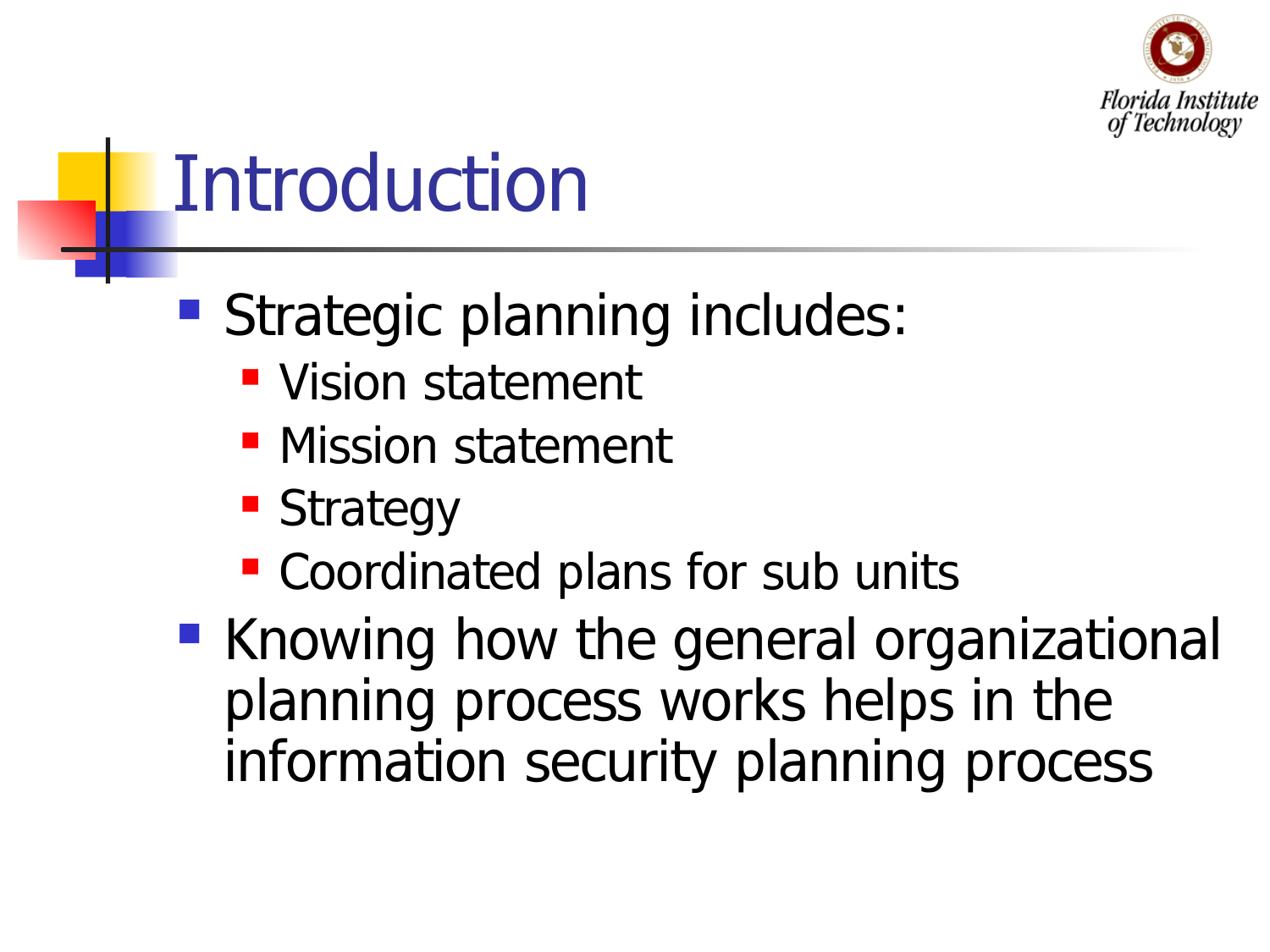

# Introduction
Strategic planning includes:
Vision statement
Mission statement
Strategy
Coordinated plans for sub units
Knowing how the general organizational planning process works helps in the information security planning process